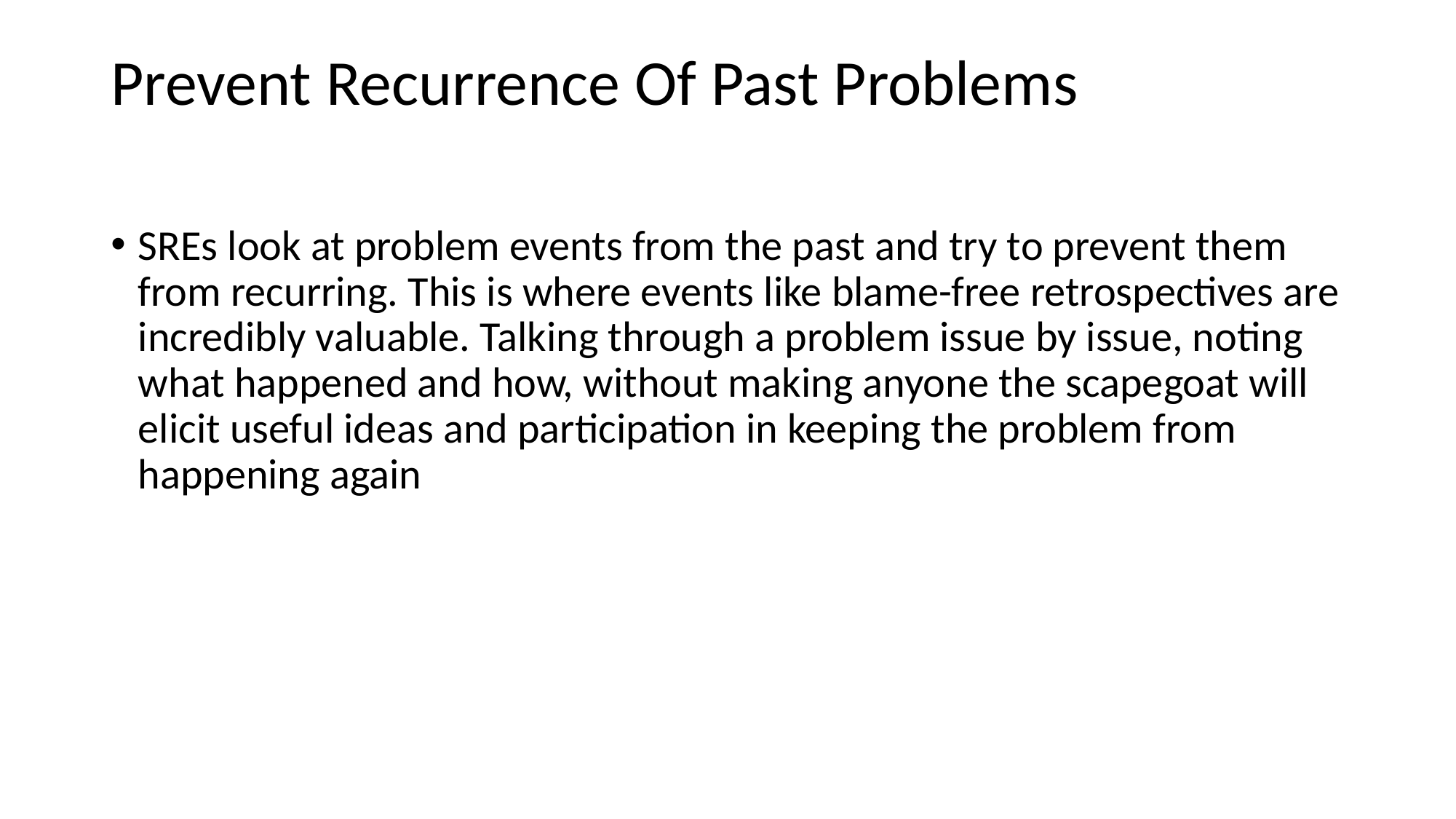

# Prevent Recurrence Of Past Problems
SREs look at problem events from the past and try to prevent them from recurring. This is where events like blame-free retrospectives are incredibly valuable. Talking through a problem issue by issue, noting what happened and how, without making anyone the scapegoat will elicit useful ideas and participation in keeping the problem from happening again